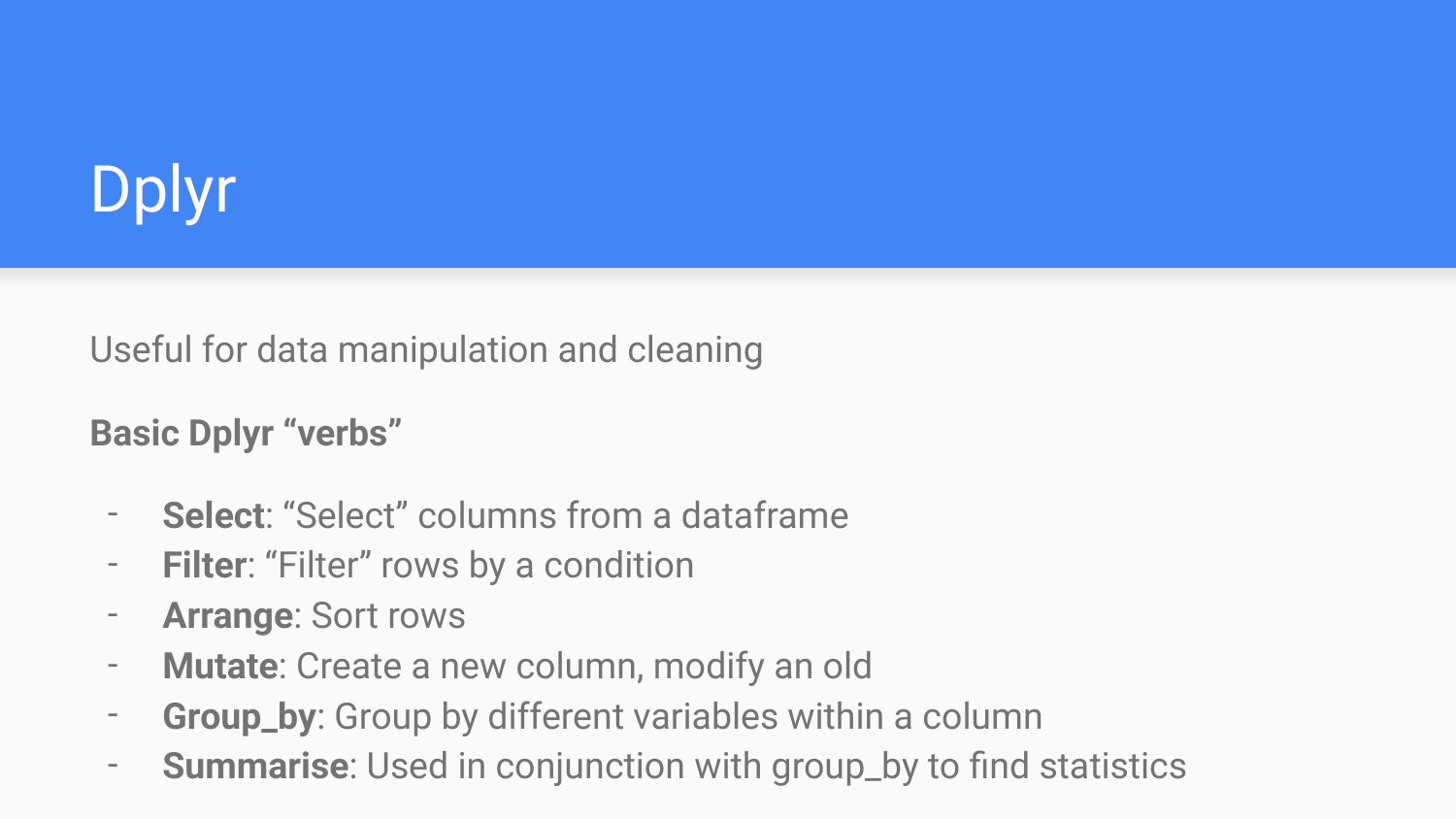

# Dplyr
Useful for data manipulation and cleaning
Basic Dplyr “verbs”
Select: “Select” columns from a dataframe
Filter: “Filter” rows by a condition
Arrange: Sort rows
Mutate: Create a new column, modify an old
Group_by: Group by different variables within a column
Summarise: Used in conjunction with group_by to find statistics